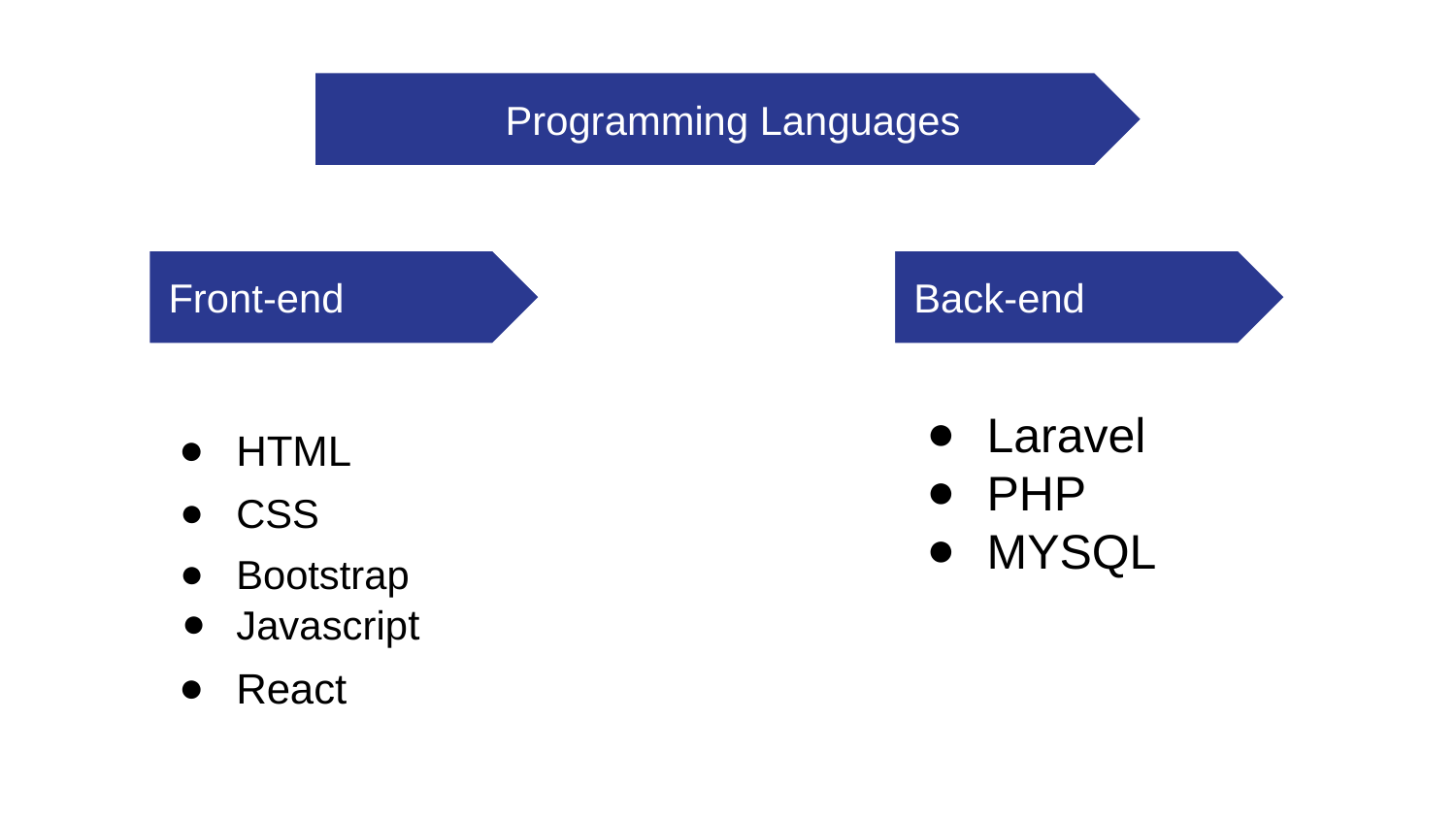

Programming Languages

Front-end
Back-end
Application Features
Laravel
PHP
MYSQL

HTML
CSS
Bootstrap
Javascript
React